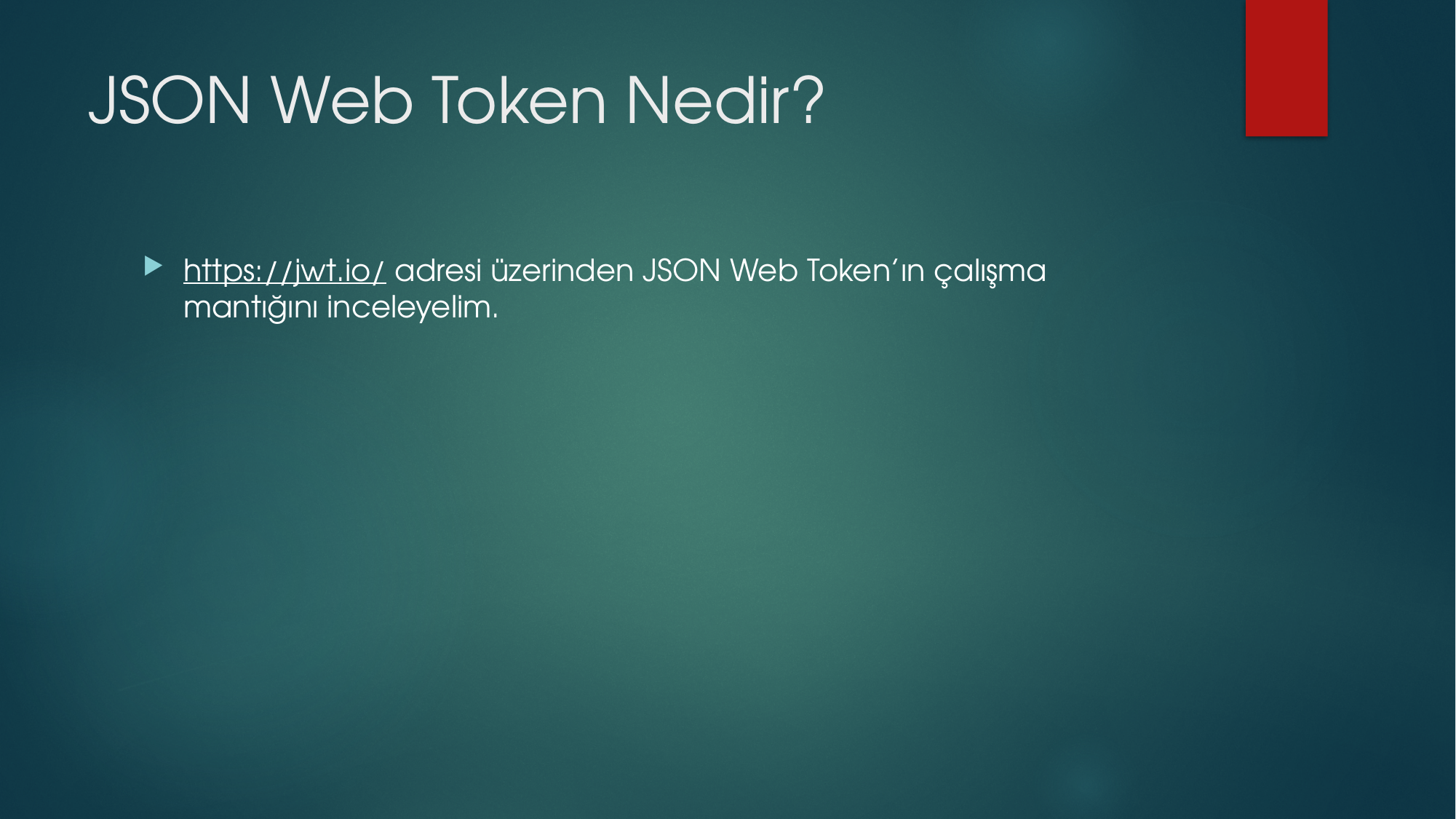

# JSON Web Token Nedir?
https://jwt.io/ adresi üzerinden JSON Web Token’ın çalışma mantığını inceleyelim.